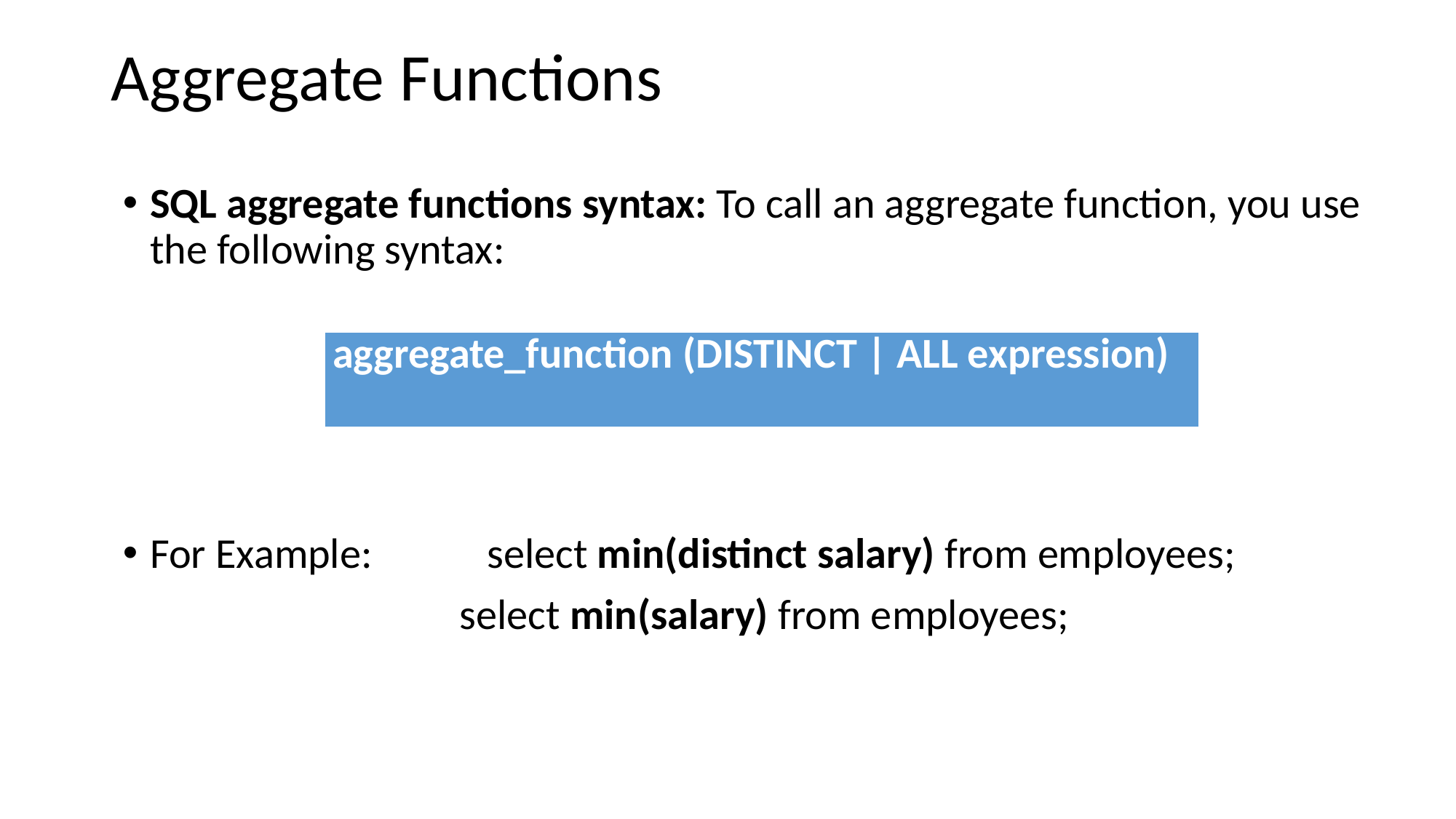

# Aggregate Functions
SQL aggregate functions syntax: To call an aggregate function, you use the following syntax:

For Example:	 select min(distinct salary) from employees;
			 select min(salary) from employees;

| aggregate\_function (DISTINCT | ALL expression) |
| --- |